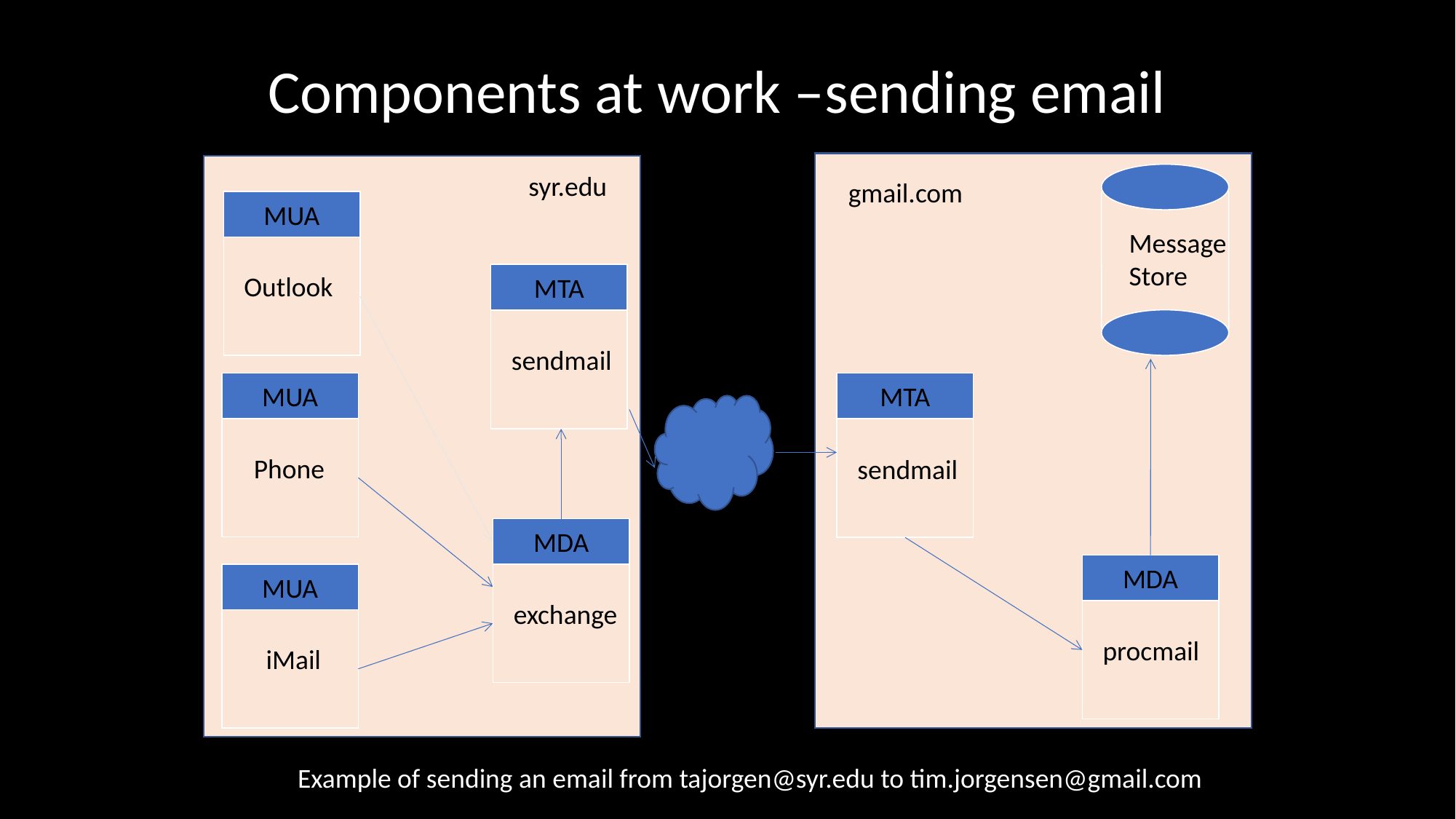

# Components at work –sending email

syr.edu

Message
Store

gmail.com
MUA

Outlook
MTA

sendmail
internet
MUA

Phone
MTA

sendmail

MDA

exchange
MDA

procmail
MUA

iMail
Example of sending an email from tajorgen@syr.edu to tim.jorgensen@gmail.com